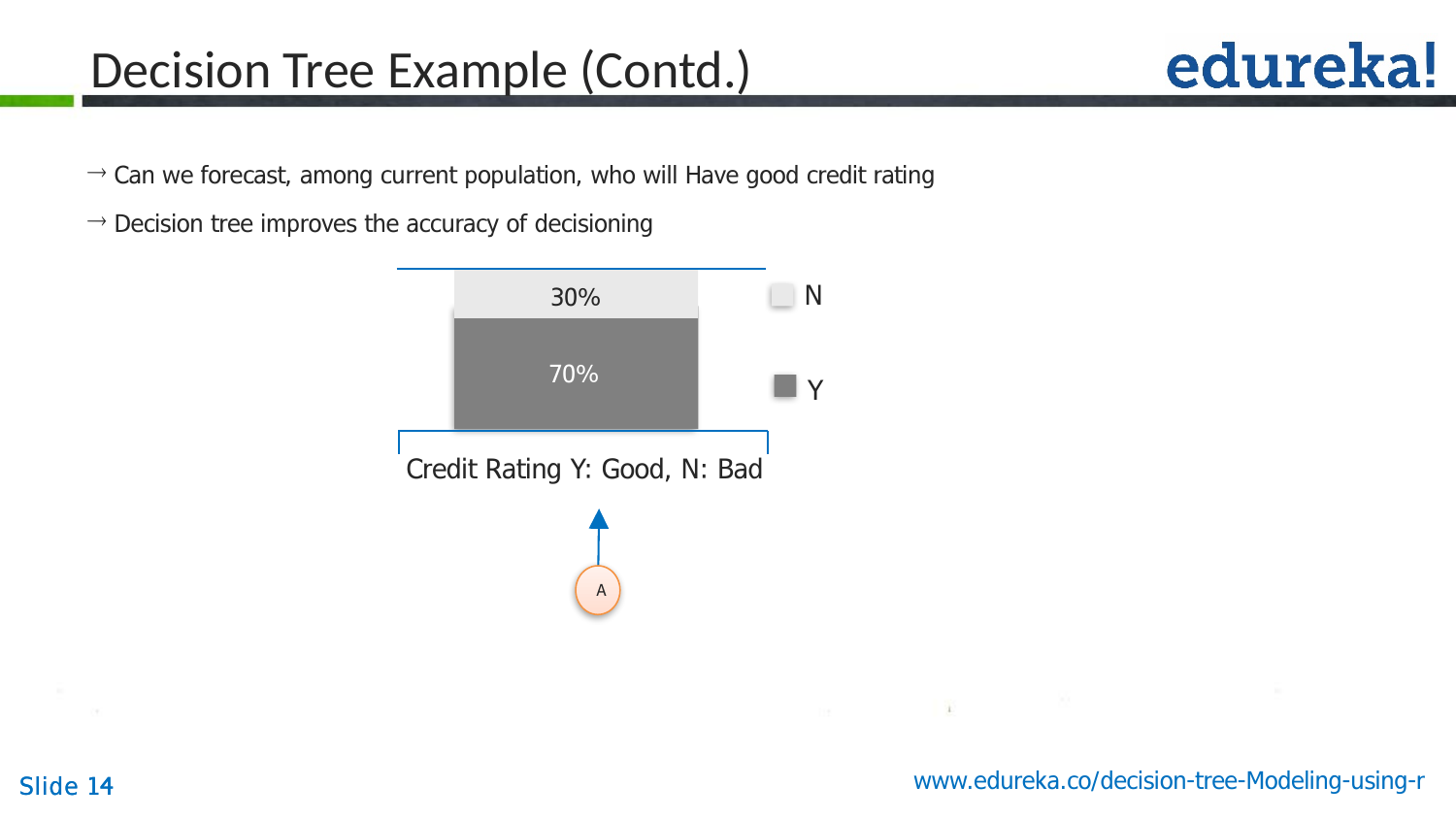

# Decision Tree Example (Contd.)
Can we forecast, among current population, who will Have good credit rating
Decision tree improves the accuracy of decisioning

N
30%

70%
Y

Credit Rating Y: Good, N: Bad
A